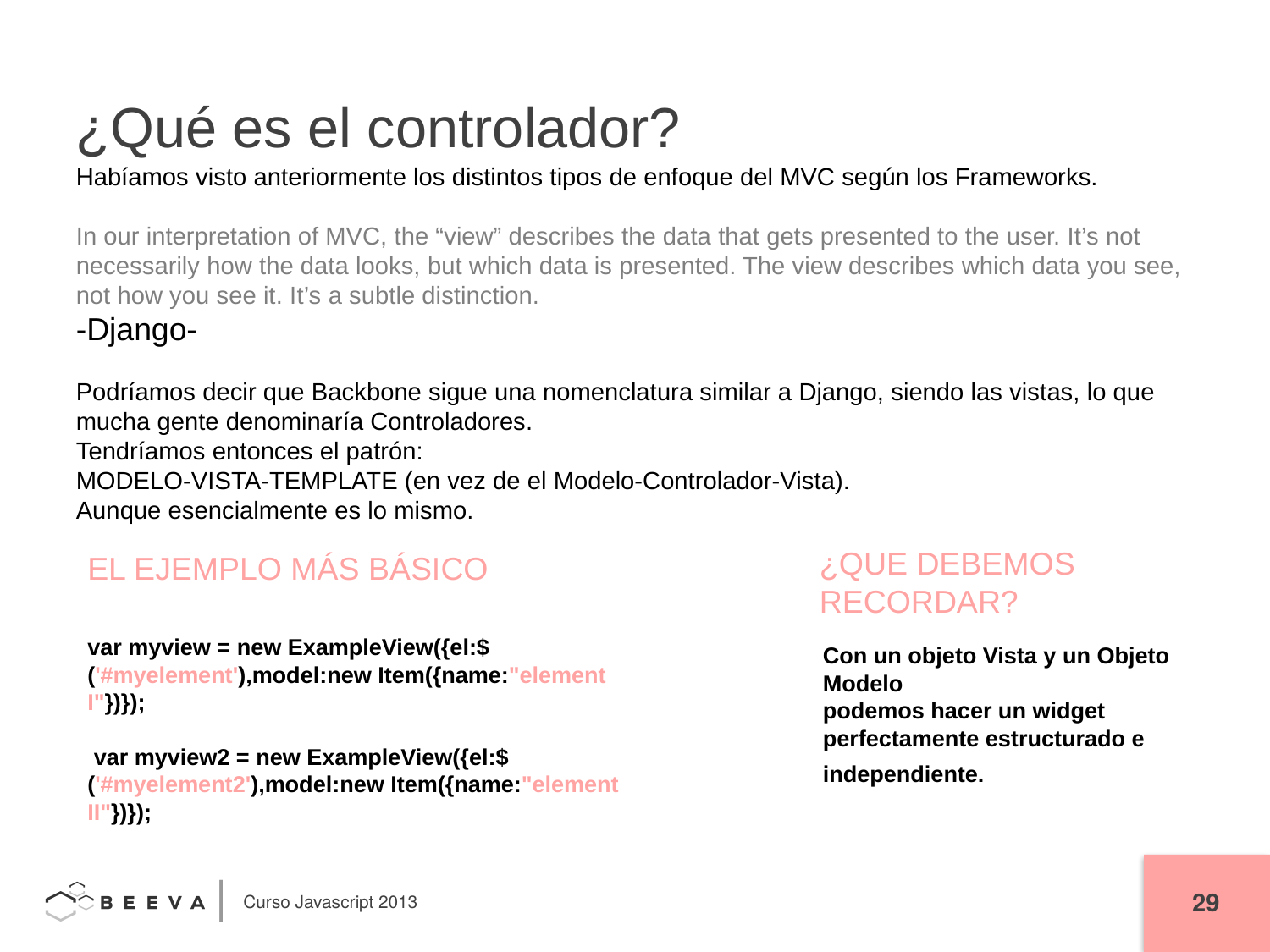

¿Qué es el controlador?
Habíamos visto anteriormente los distintos tipos de enfoque del MVC según los Frameworks.
In our interpretation of MVC, the “view” describes the data that gets presented to the user. It’s not necessarily how the data looks, but which data is presented. The view describes which data you see, not how you see it. It’s a subtle distinction.
-Django-
Podríamos decir que Backbone sigue una nomenclatura similar a Django, siendo las vistas, lo que mucha gente denominaría Controladores.
Tendríamos entonces el patrón:
MODELO-VISTA-TEMPLATE (en vez de el Modelo-Controlador-Vista).
Aunque esencialmente es lo mismo.
¿QUE DEBEMOS RECORDAR?
EL EJEMPLO MÁS BÁSICO
var myview = new ExampleView({el:$('#myelement'),model:new Item({name:"element I"})});
 var myview2 = new ExampleView({el:$('#myelement2'),model:new Item({name:"element II"})});
Con un objeto Vista y un Objeto Modelo
podemos hacer un widget perfectamente estructurado e independiente.